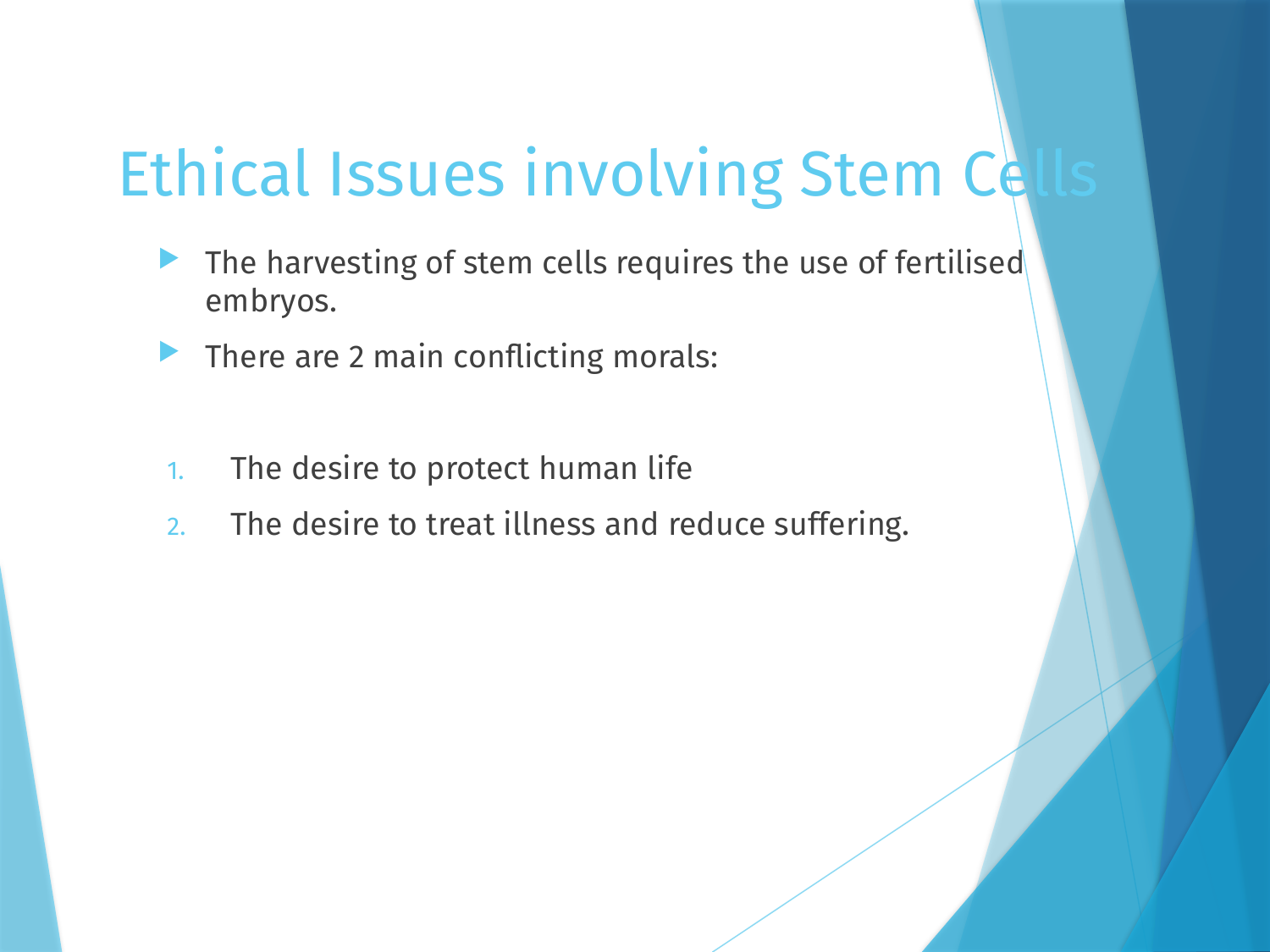

# Ethical Issues involving Stem Cells
The harvesting of stem cells requires the use of fertilised embryos.
There are 2 main conflicting morals:

The desire to protect human life
The desire to treat illness and reduce suffering.